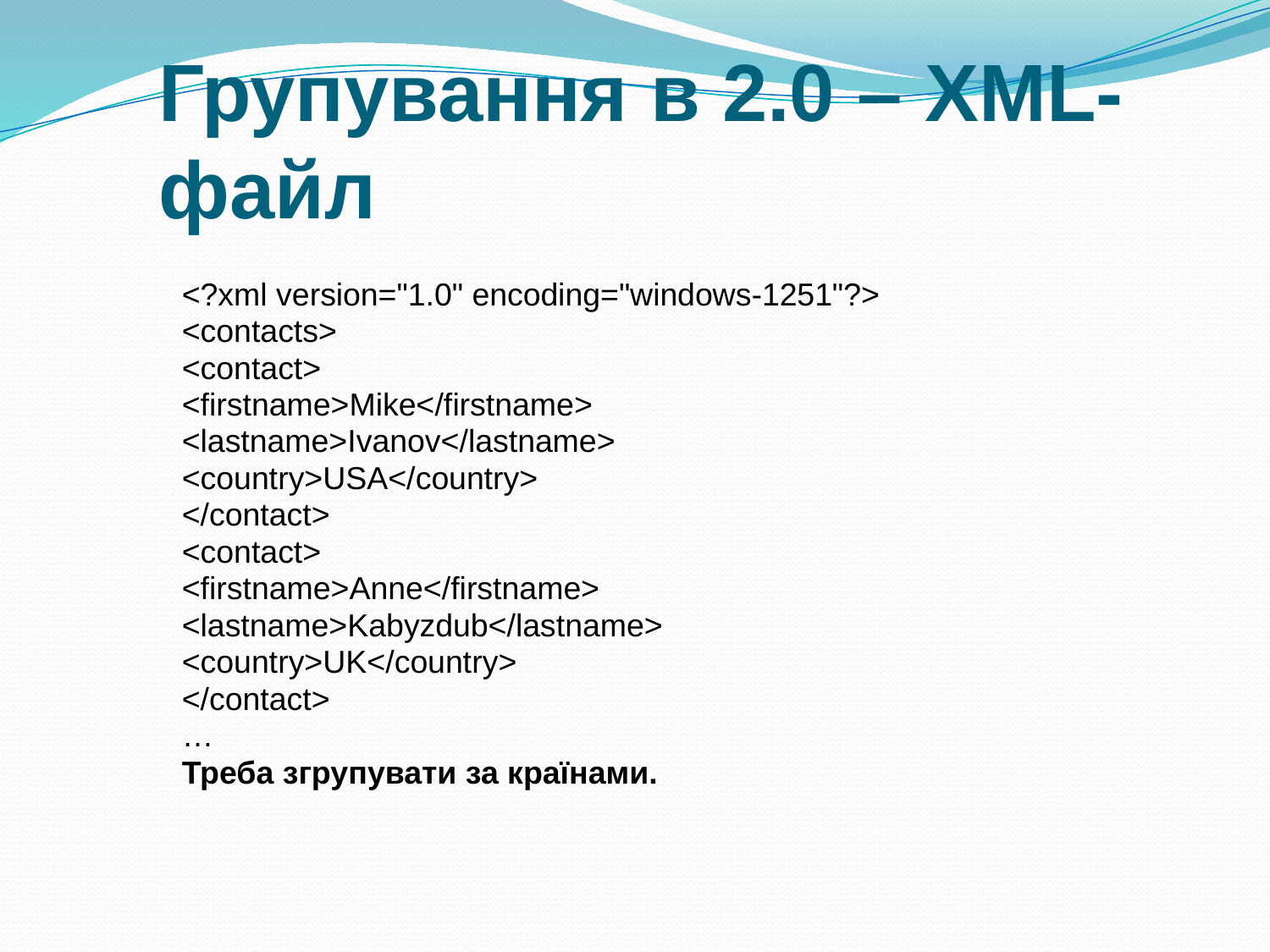

# Групування в 2.0 – XML-файл
<?xml version="1.0" encoding="windows-1251"?>
<contacts>
<contact>
<firstname>Mike</firstname>
<lastname>Ivanov</lastname>
<country>USA</country>
</contact>
<contact>
<firstname>Anne</firstname>
<lastname>Kabyzdub</lastname>
<country>UK</country>
</contact>
…
Треба згрупувати за країнами.